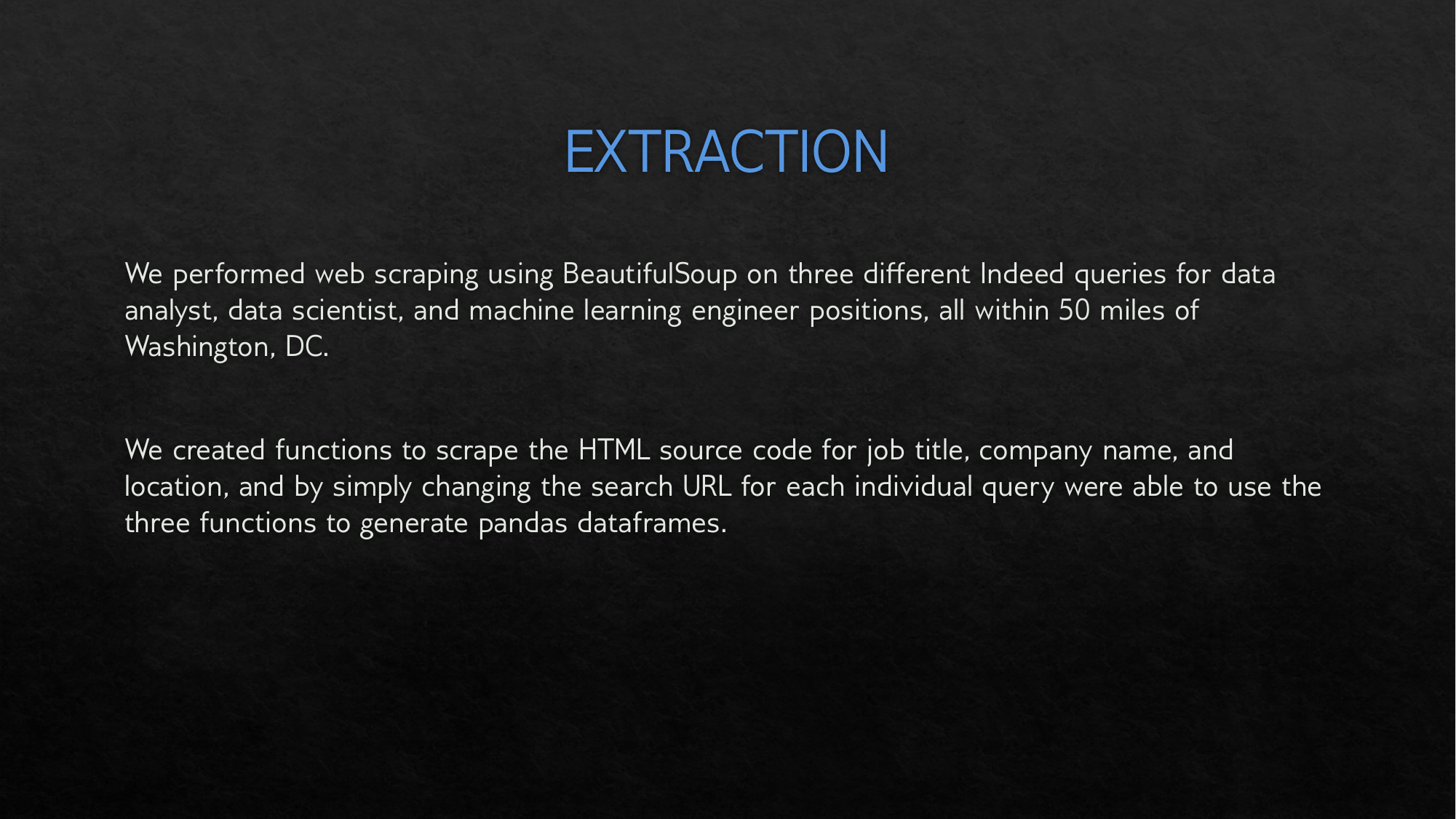

# EXTRACTION
We performed web scraping using BeautifulSoup on three different Indeed queries for data analyst, data scientist, and machine learning engineer positions, all within 50 miles of Washington, DC.

We created functions to scrape the HTML source code for job title, company name, and location, and by simply changing the search URL for each individual query were able to use the three functions to generate pandas dataframes.